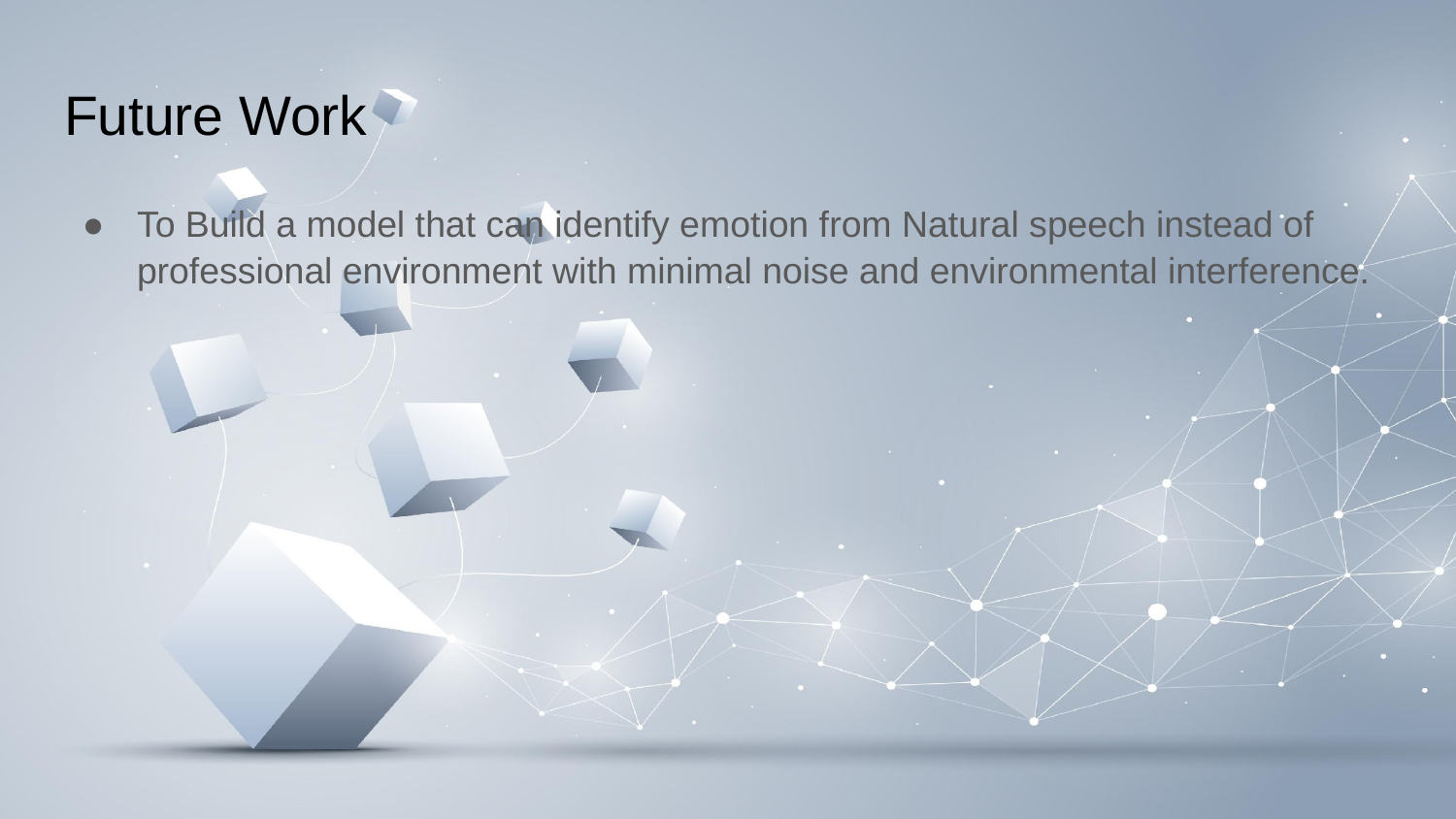

# Future Work
To Build a model that can identify emotion from Natural speech instead of professional environment with minimal noise and environmental interference.